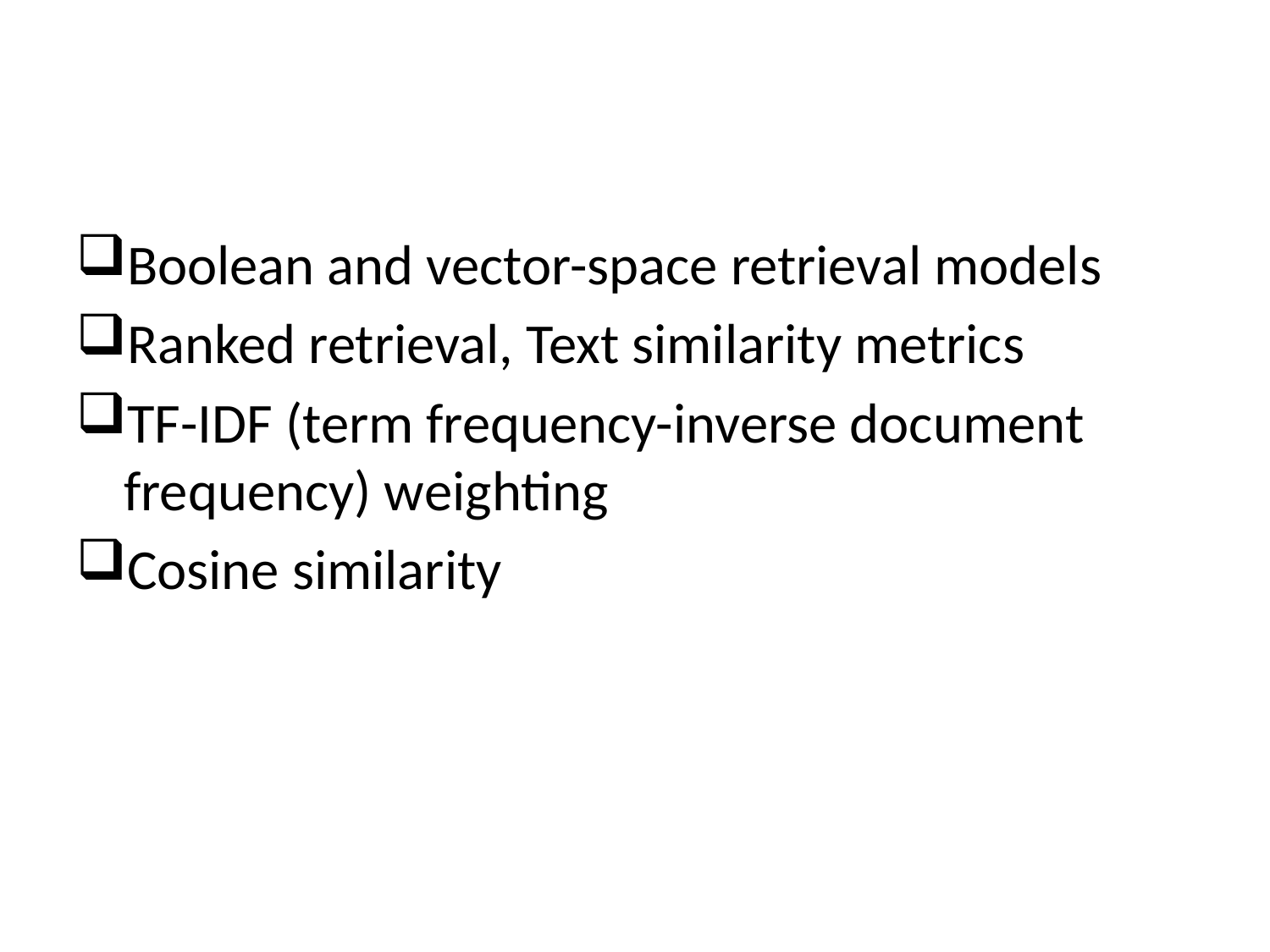

#
Boolean and vector-space retrieval models
Ranked retrieval, Text similarity metrics
TF-IDF (term frequency-inverse document frequency) weighting
Cosine similarity